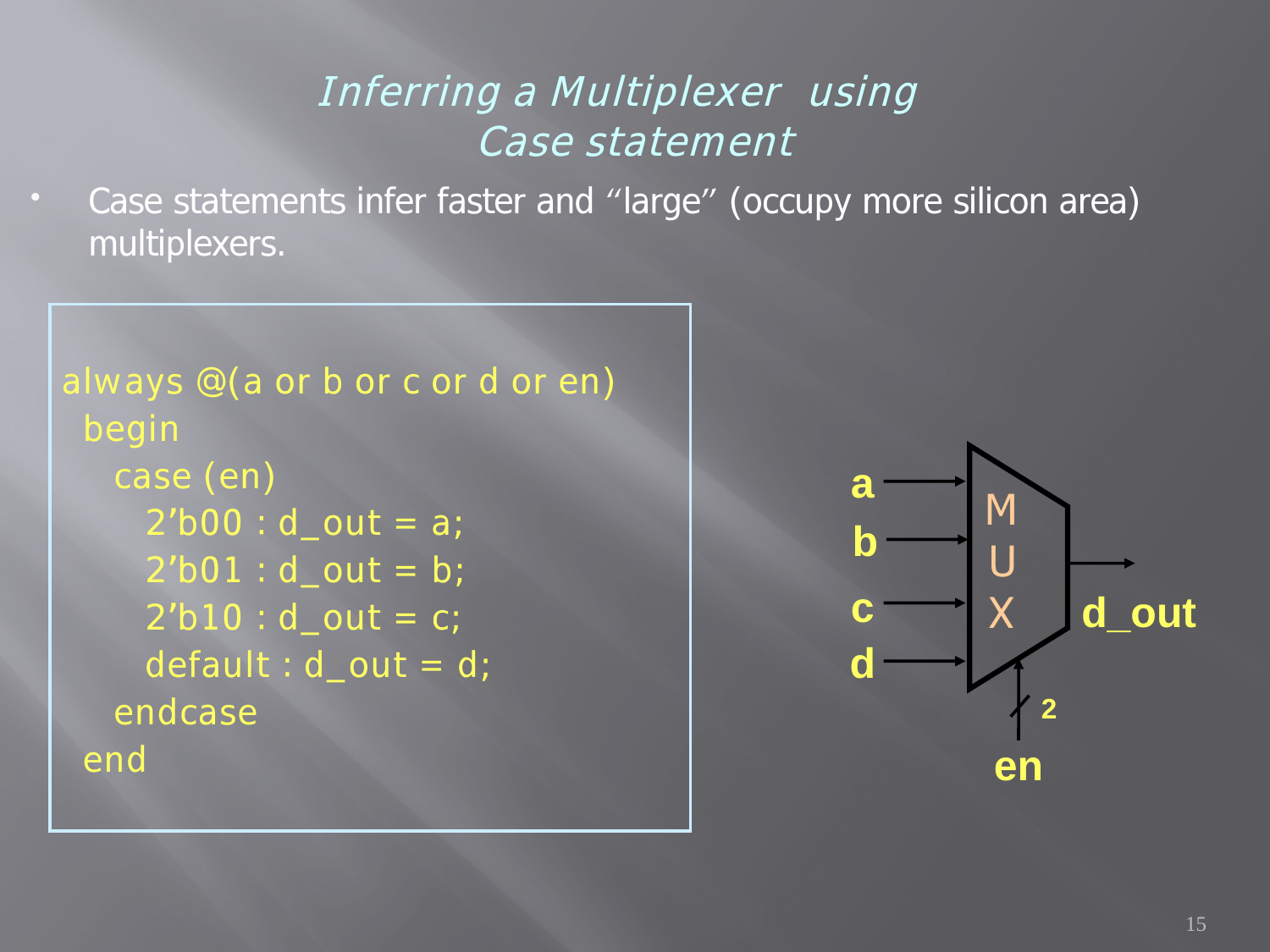

# Inferring a Multiplexer  using Case statement
Case statements infer faster and “large” (occupy more silicon area) multiplexers.

always @(a or b or c or d or en)
  begin
     case (en)
        2’b00 : d_out = a;
        2’b01 : d_out = b;
        2’b10 : d_out = c;
        default : d_out = d;
     endcase
  end

a

M
U
X
b

c
d_out

d

2

en
15